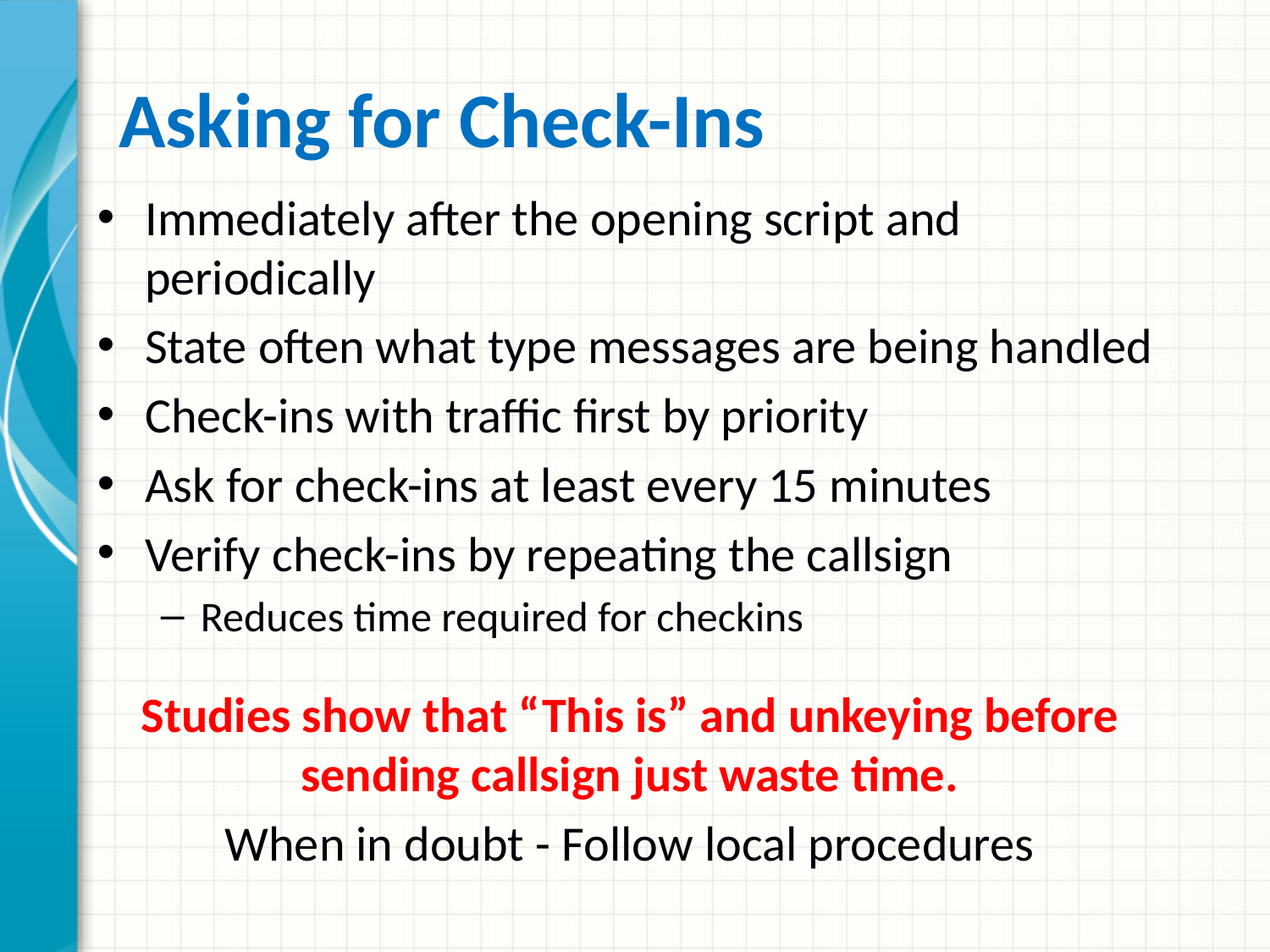

# Asking for Check-Ins
Immediately after the opening script and periodically
State often what type messages are being handled
Check-ins with traffic first by priority
Ask for check-ins at least every 15 minutes
Verify check-ins by repeating the callsign
Reduces time required for checkins

Studies show that “This is” and unkeying before sending callsign just waste time.
When in doubt - Follow local procedures